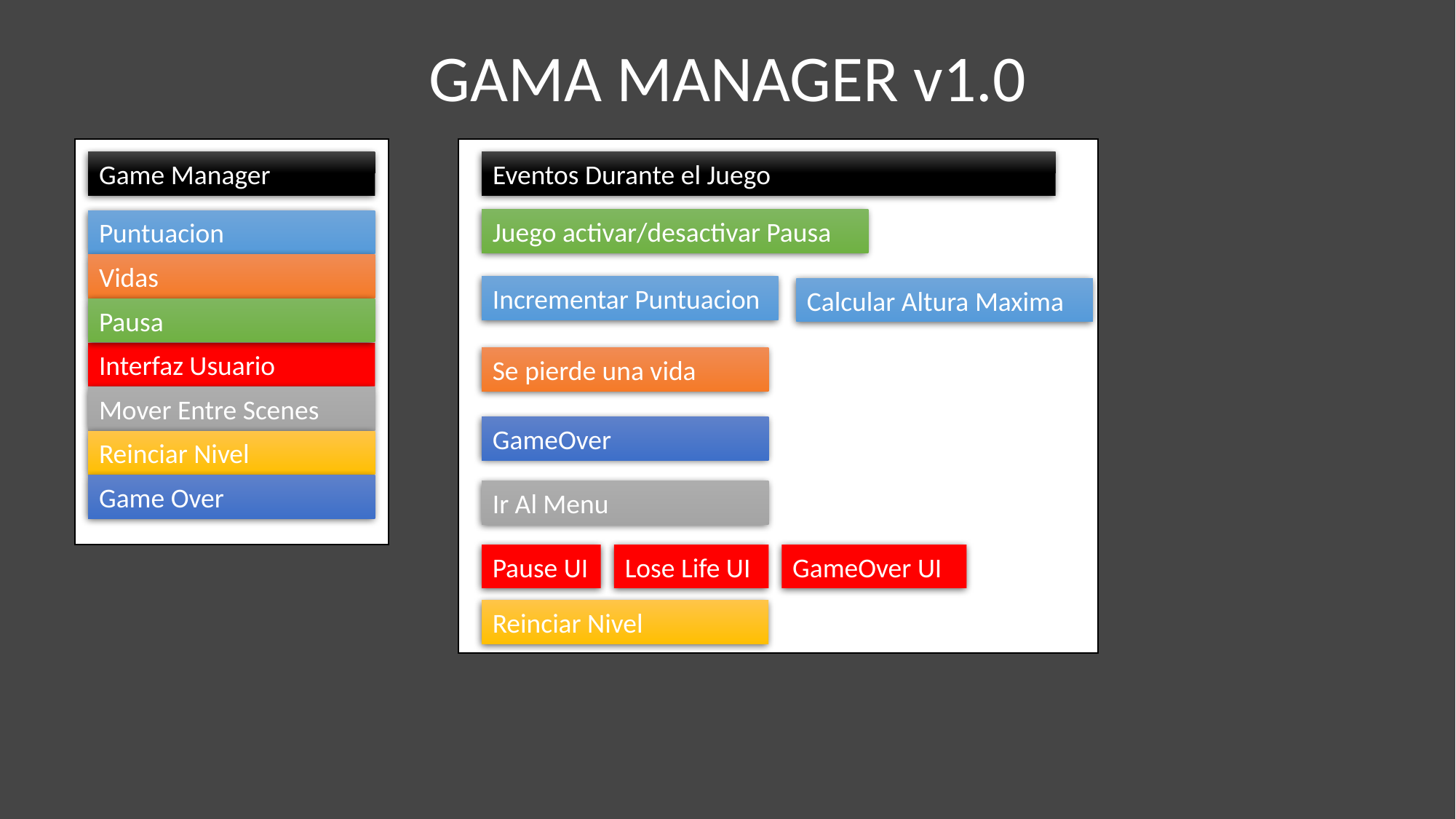

# GAMA MANAGER v1.0

Game Manager
Eventos Durante el Juego
Juego activar/desactivar Pausa
Puntuacion
Vidas
Incrementar Puntuacion
Calcular Altura Maxima
Pausa
Interfaz Usuario
Se pierde una vida
Mover Entre Scenes
GameOver
Reinciar Nivel
Game Over
Ir Al Menu
Pause UI
Lose Life UI
GameOver UI
Reinciar Nivel